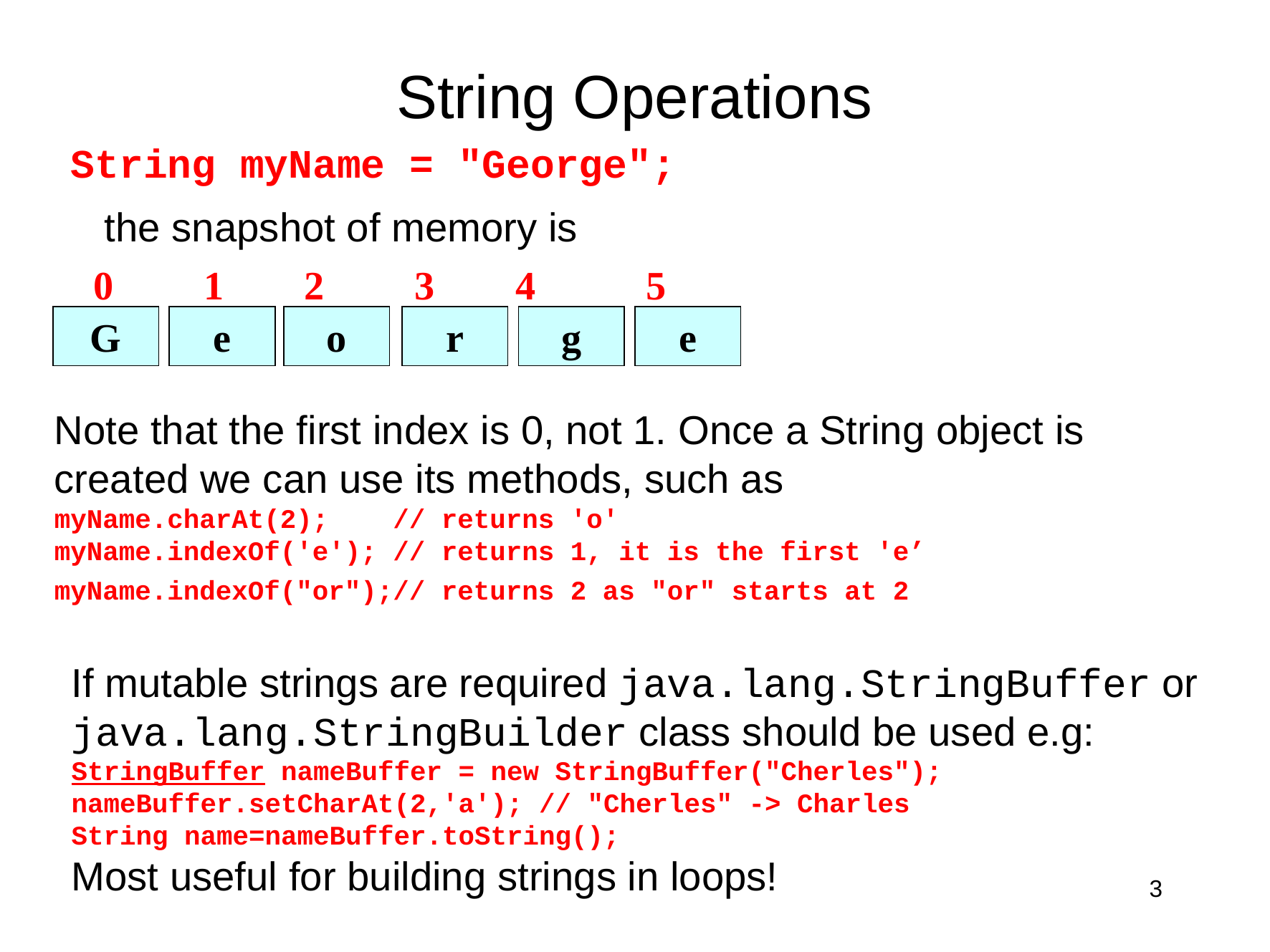

# String Operations
String myName = "George";
   the snapshot of memory is
   0         1        2         3        4           5
G
e
o
r
g
e
Note that the first index is 0, not 1. Once a String object is created we can use its methods, such as
myName.charAt(2);    // returns 'o'
myName.indexOf('e'); // returns 1, it is the first 'e’
myName.indexOf("or");// returns 2 as "or" starts at 2
If mutable strings are required java.lang.StringBuffer or java.lang.StringBuilder class should be used e.g:
StringBuffer nameBuffer = new StringBuffer("Cherles");
nameBuffer.setCharAt(2,'a'); // "Cherles" -> Charles
String name=nameBuffer.toString();
Most useful for building strings in loops!
3